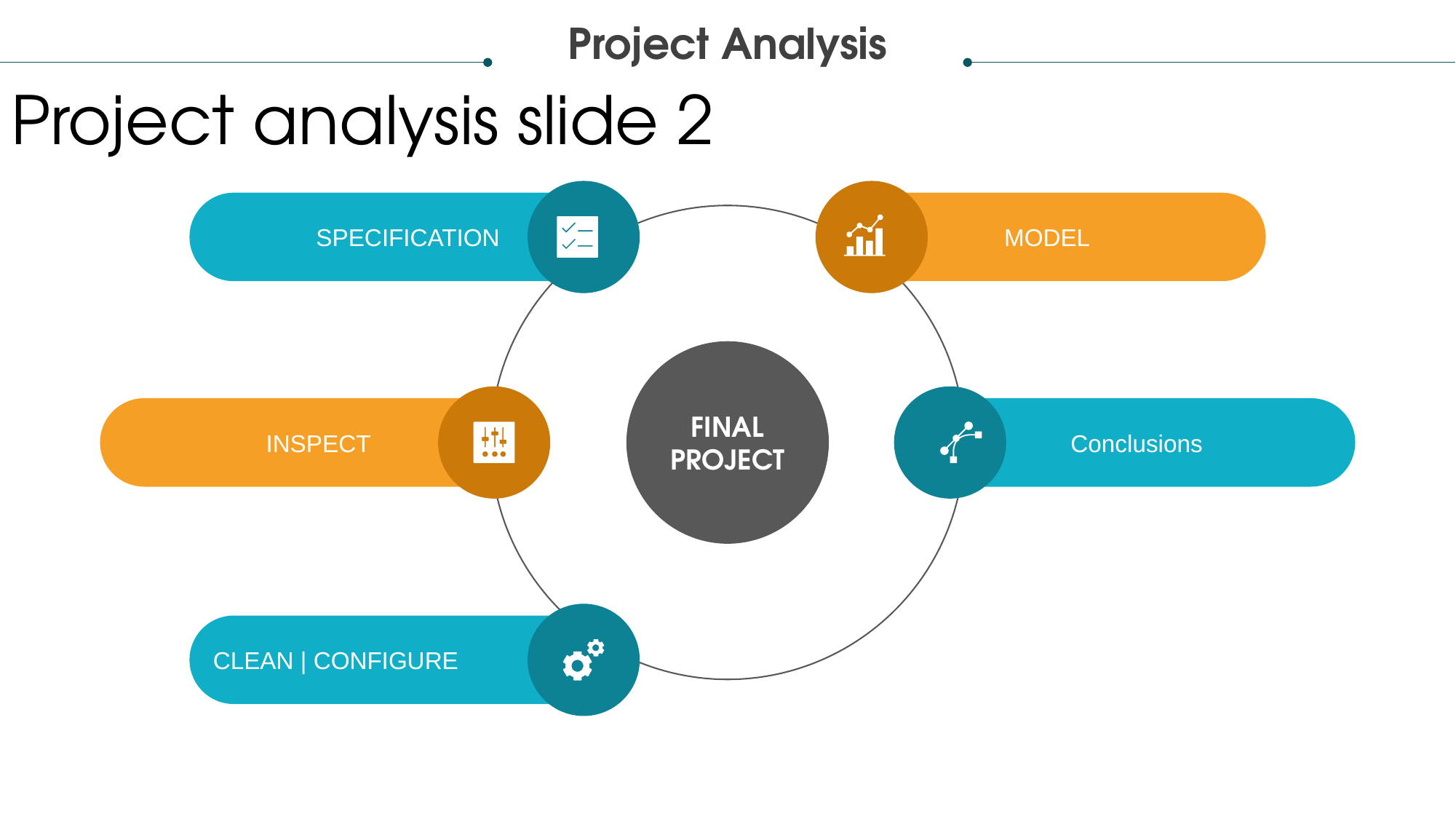

Project Analysis
Project analysis slide 2

SPECIFICATION
MODEL

FINAL PROJECT

INSPECT
Conclusions

CLEAN | CONFIGURE